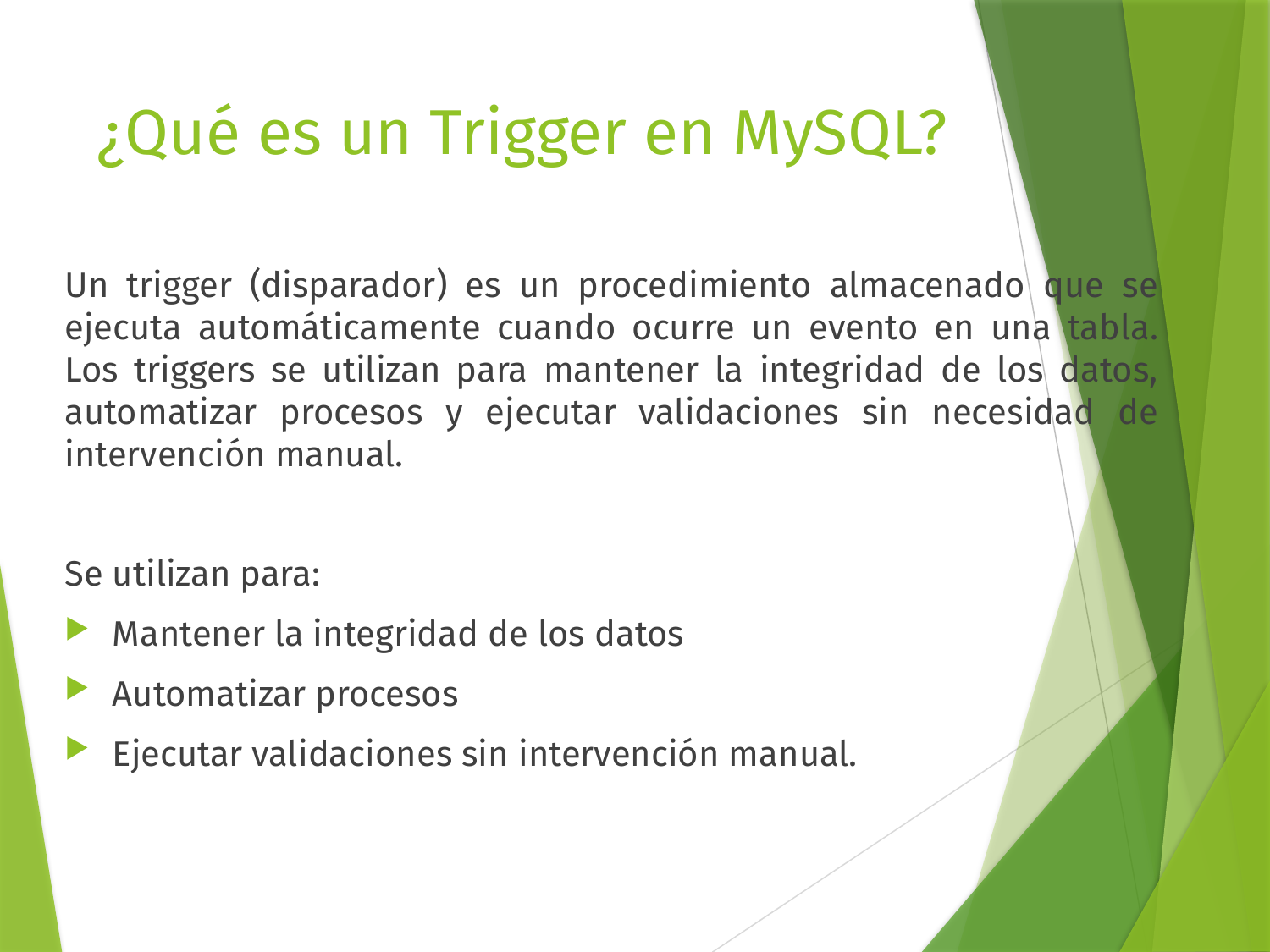

# ¿Qué es un Trigger en MySQL?
Un trigger (disparador) es un procedimiento almacenado que se ejecuta automáticamente cuando ocurre un evento en una tabla. Los triggers se utilizan para mantener la integridad de los datos, automatizar procesos y ejecutar validaciones sin necesidad de intervención manual.

Se utilizan para:
Mantener la integridad de los datos
Automatizar procesos
Ejecutar validaciones sin intervención manual.